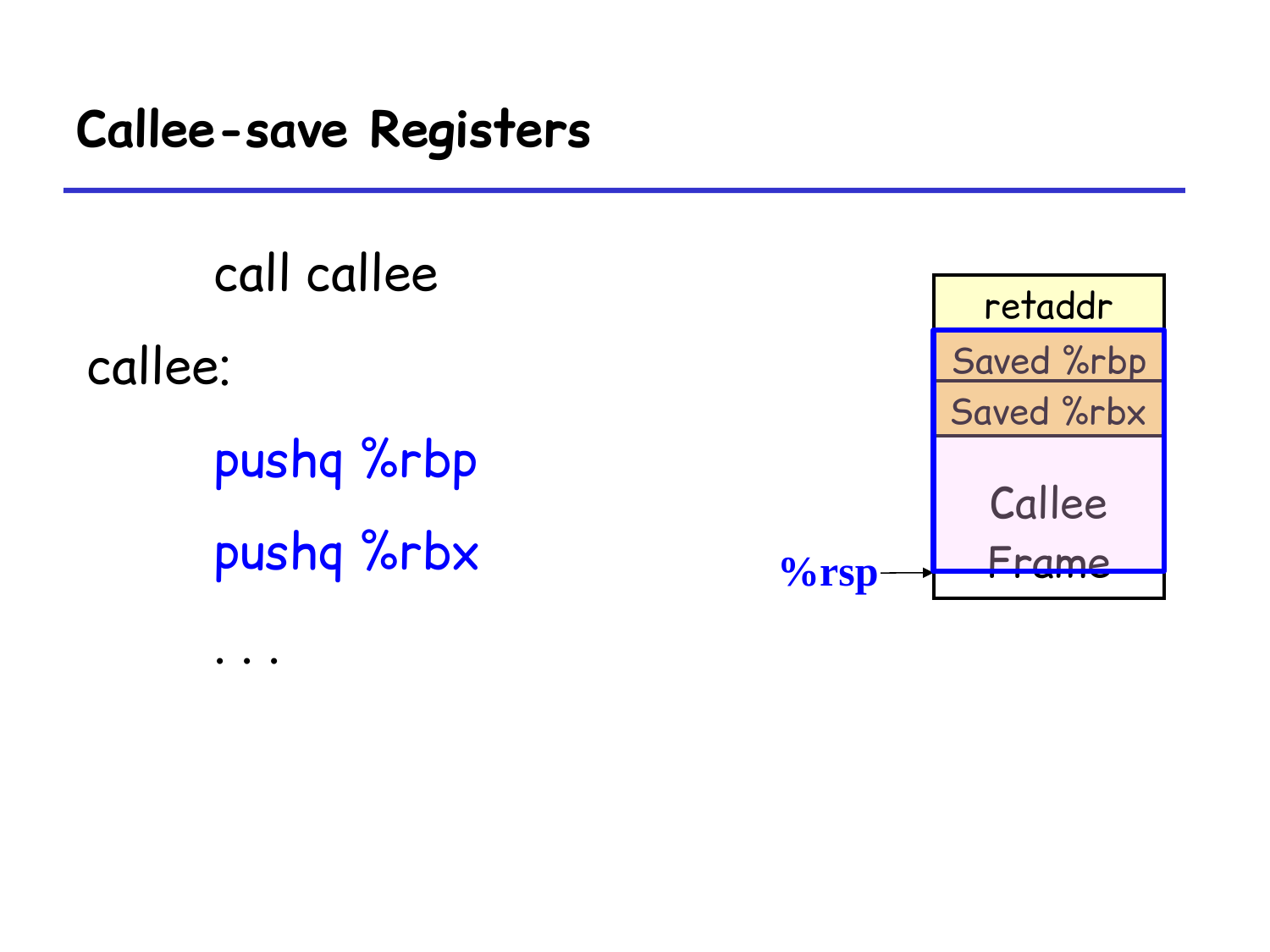

# Callee-save Registers
	call callee
callee:
	pushq %rbp
	pushq %rbx
	. . .
| retaddr |
| --- |
| Callee Frame |
| --- |
| Saved %rbp |
| --- |

| Saved %rbx |
| --- |
%rsp

51